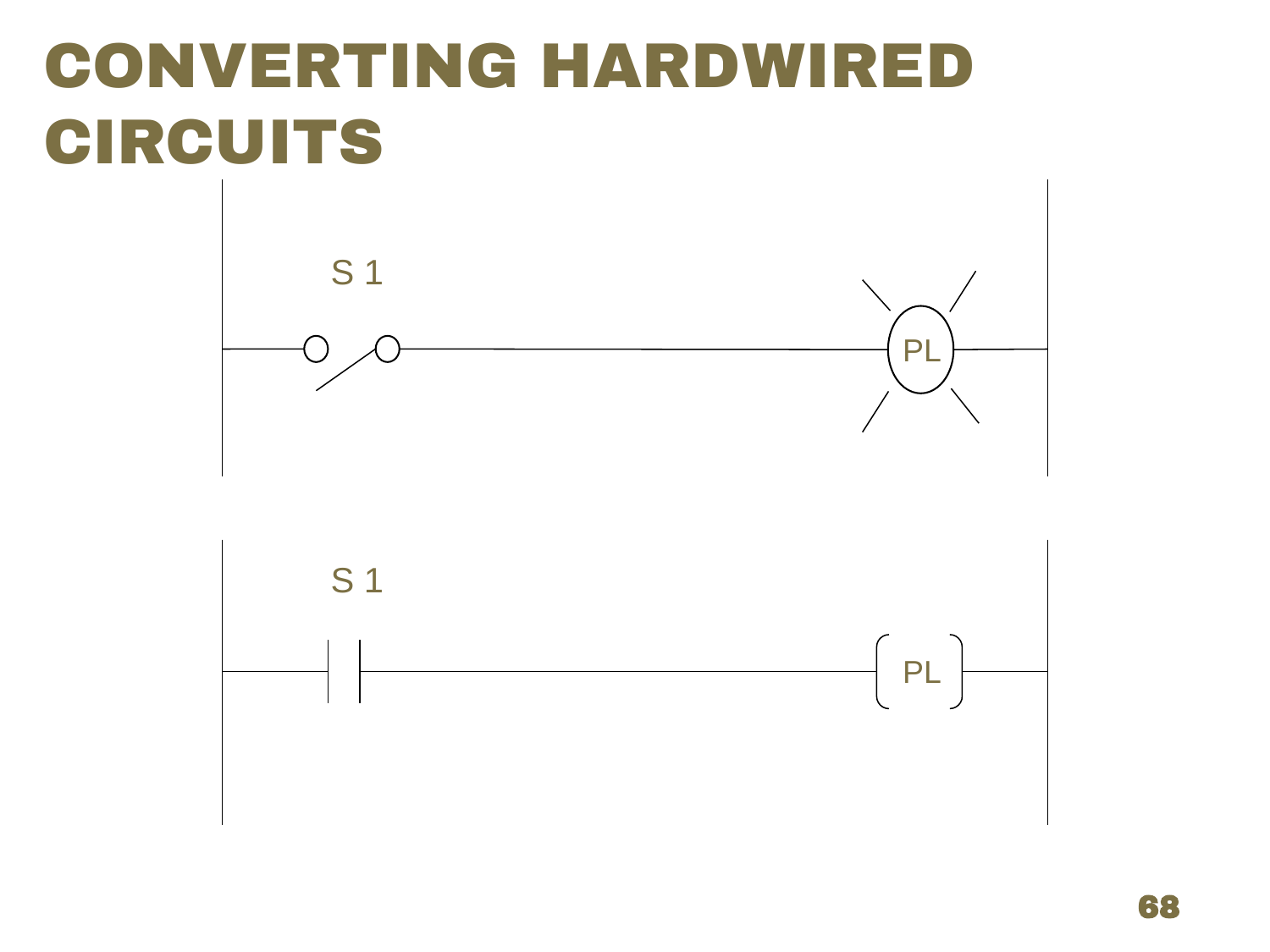

CONVERTING HARDWIRED CIRCUITS
S 1

PL

S 1

PL
68